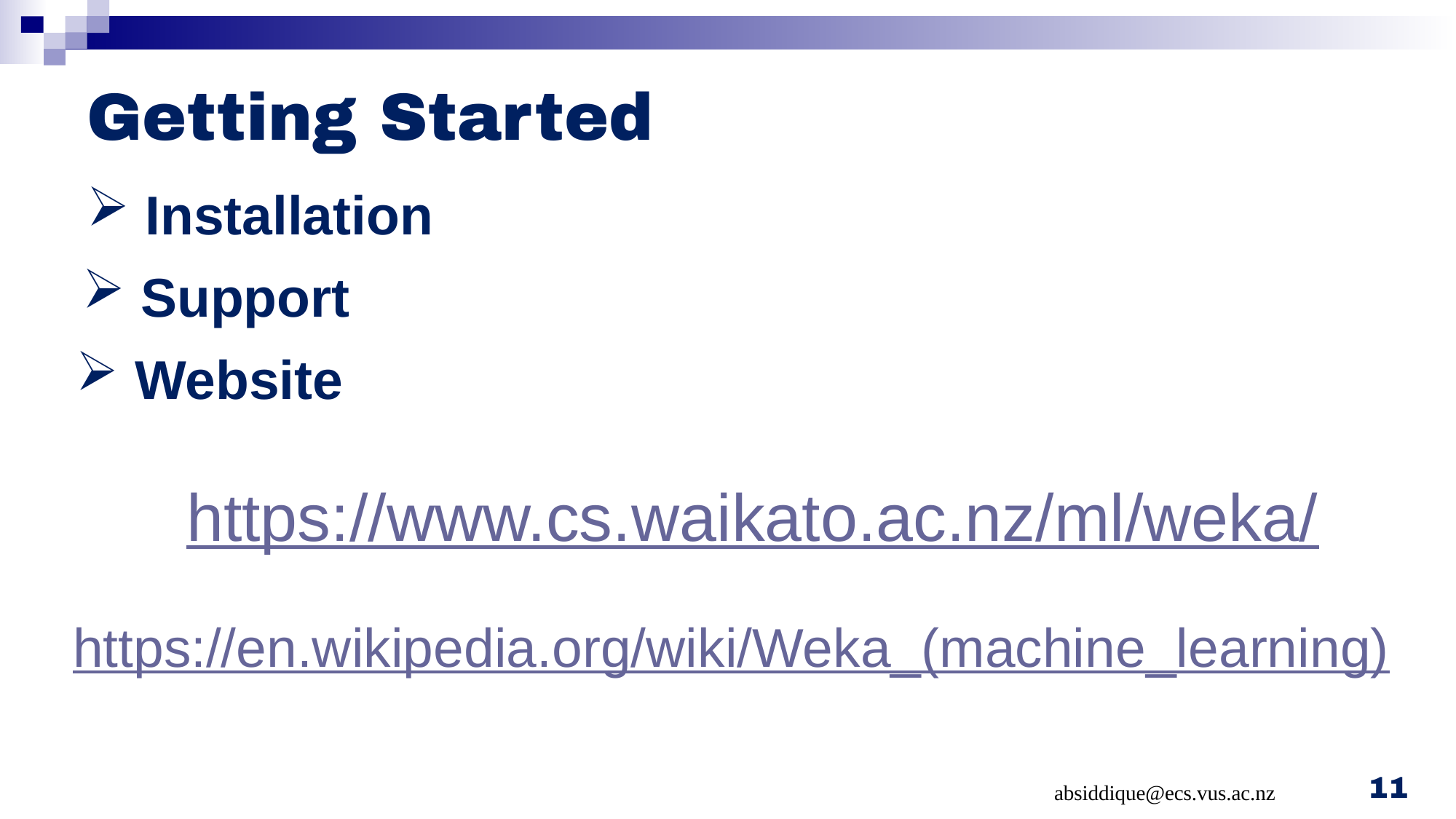

Getting Started
 Installation
 Support
 Website
https://www.cs.waikato.ac.nz/ml/weka/
https://en.wikipedia.org/wiki/Weka_(machine_learning)
absiddique@ecs.vus.ac.nz
11